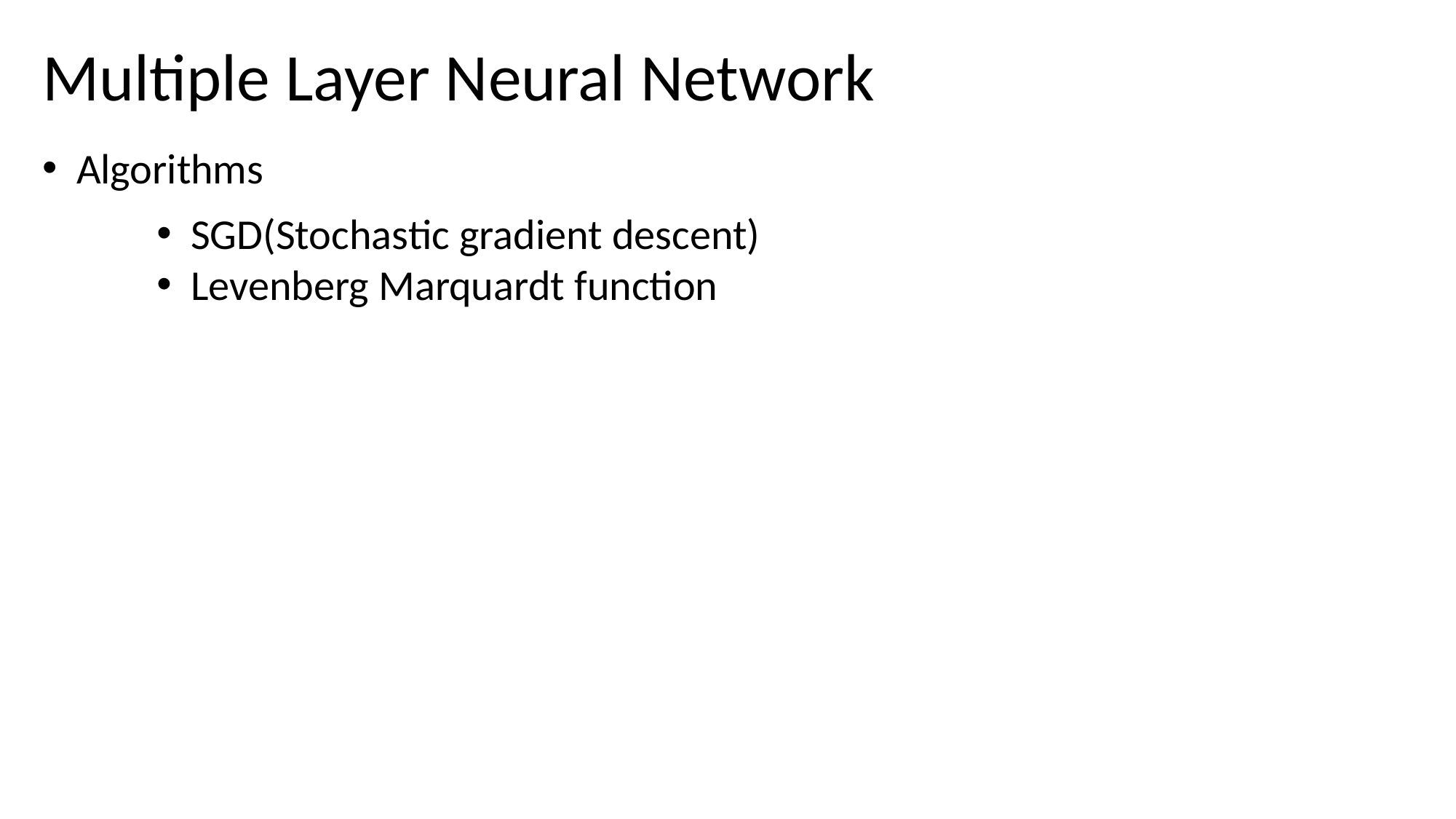

# Multiple Layer Neural Network
Algorithms
SGD(Stochastic gradient descent)
Levenberg Marquardt function